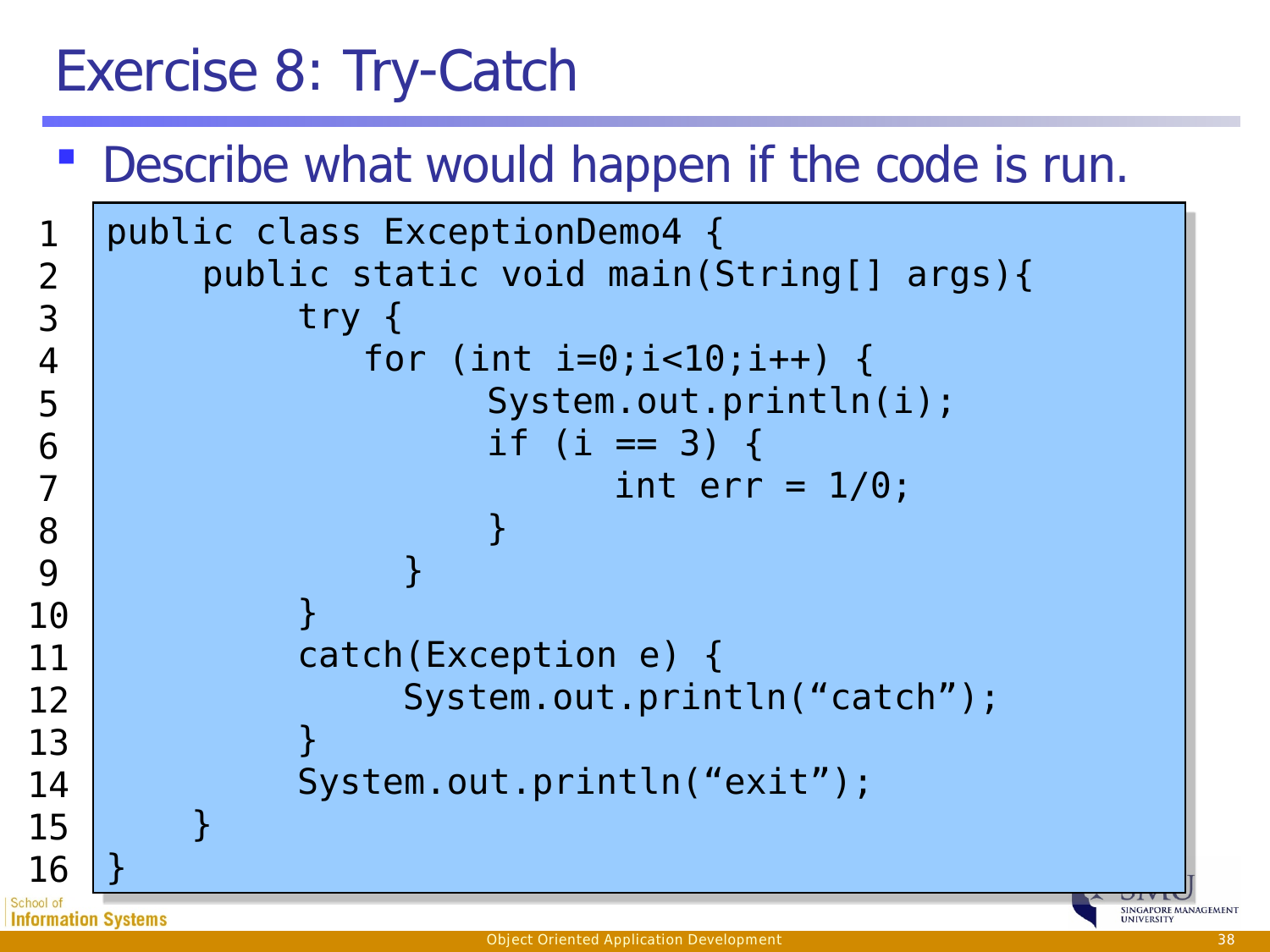

# Exercise 8: Try-Catch
Describe what would happen if the code is run.
public class ExceptionDemo4 {
	   public static void main(String[] args){
		   try {
            for (int i=0;i<10;i++) {
				System.out.println(i);
				if (i == 3) {
		       		int err = 1/0;
				}
			  }
		   }
		   catch(Exception e) {
		   	  System.out.println(“catch”);
		   }
		   System.out.println(“exit”);
    }
}
1
2
3
4
5
6
7
8
9
10
11
12
13
14
15
16

                        38
Object Oriented Application Development